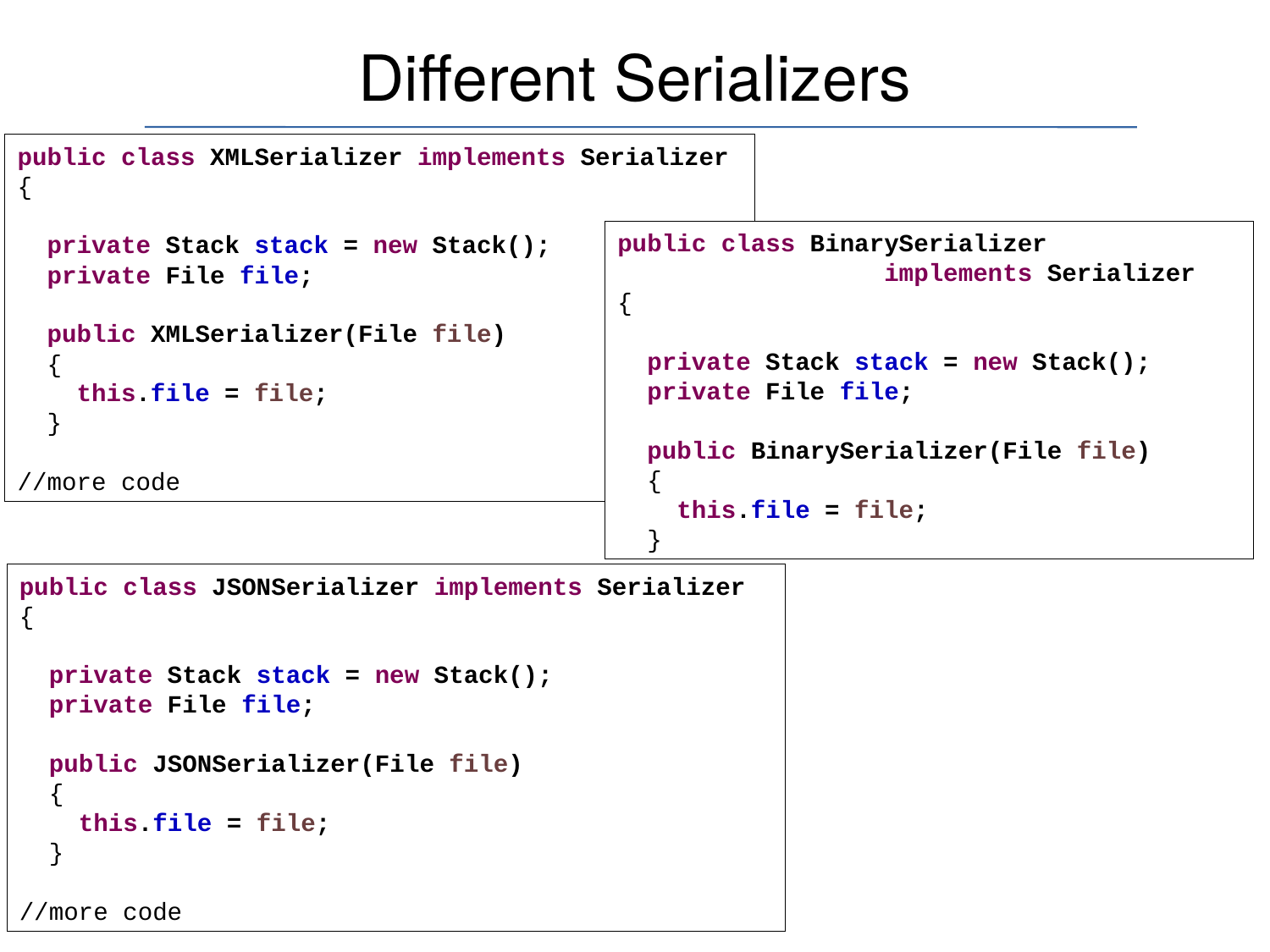

# Different Serializers
public class XMLSerializer implements Serializer
{

  private Stack stack = new Stack();
  private File file;

  public XMLSerializer(File file)
  {
    this.file = file;
  }

//more code
public class BinarySerializer
                  implements Serializer
{

  private Stack stack = new Stack();
  private File file;

  public BinarySerializer(File file)
  {
    this.file = file;
  }
public class JSONSerializer implements Serializer
{

  private Stack stack = new Stack();
  private File file;

  public JSONSerializer(File file)
  {
    this.file = file;
  }

//more code